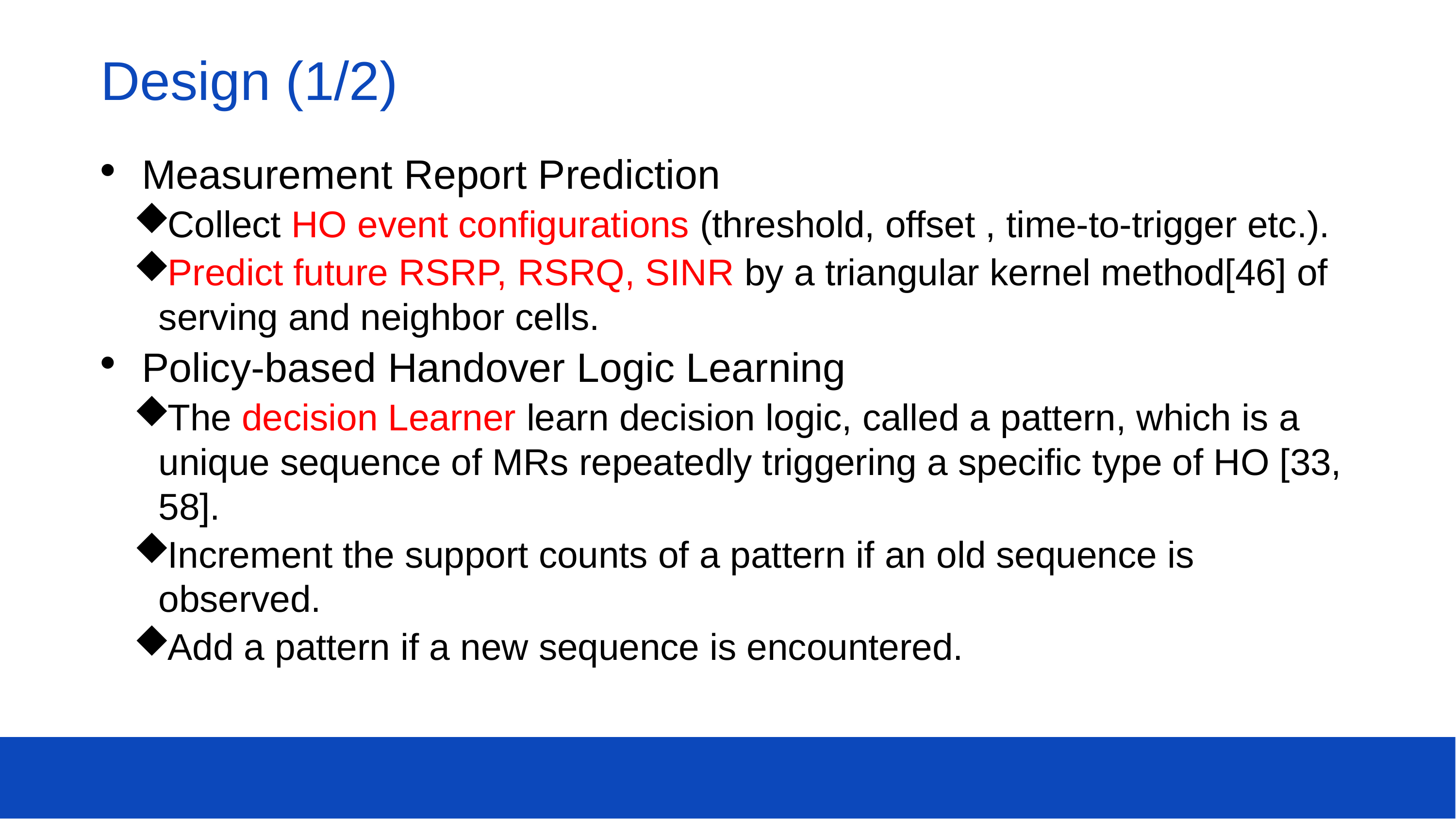

Design (1/2)
Measurement Report Prediction
Collect HO event configurations (threshold, offset , time-to-trigger etc.).
Predict future RSRP, RSRQ, SINR by a triangular kernel method[46] of serving and neighbor cells.
Policy-based Handover Logic Learning
The decision Learner learn decision logic, called a pattern, which is a unique sequence of MRs repeatedly triggering a specific type of HO [33, 58].
Increment the support counts of a pattern if an old sequence is observed.
Add a pattern if a new sequence is encountered.